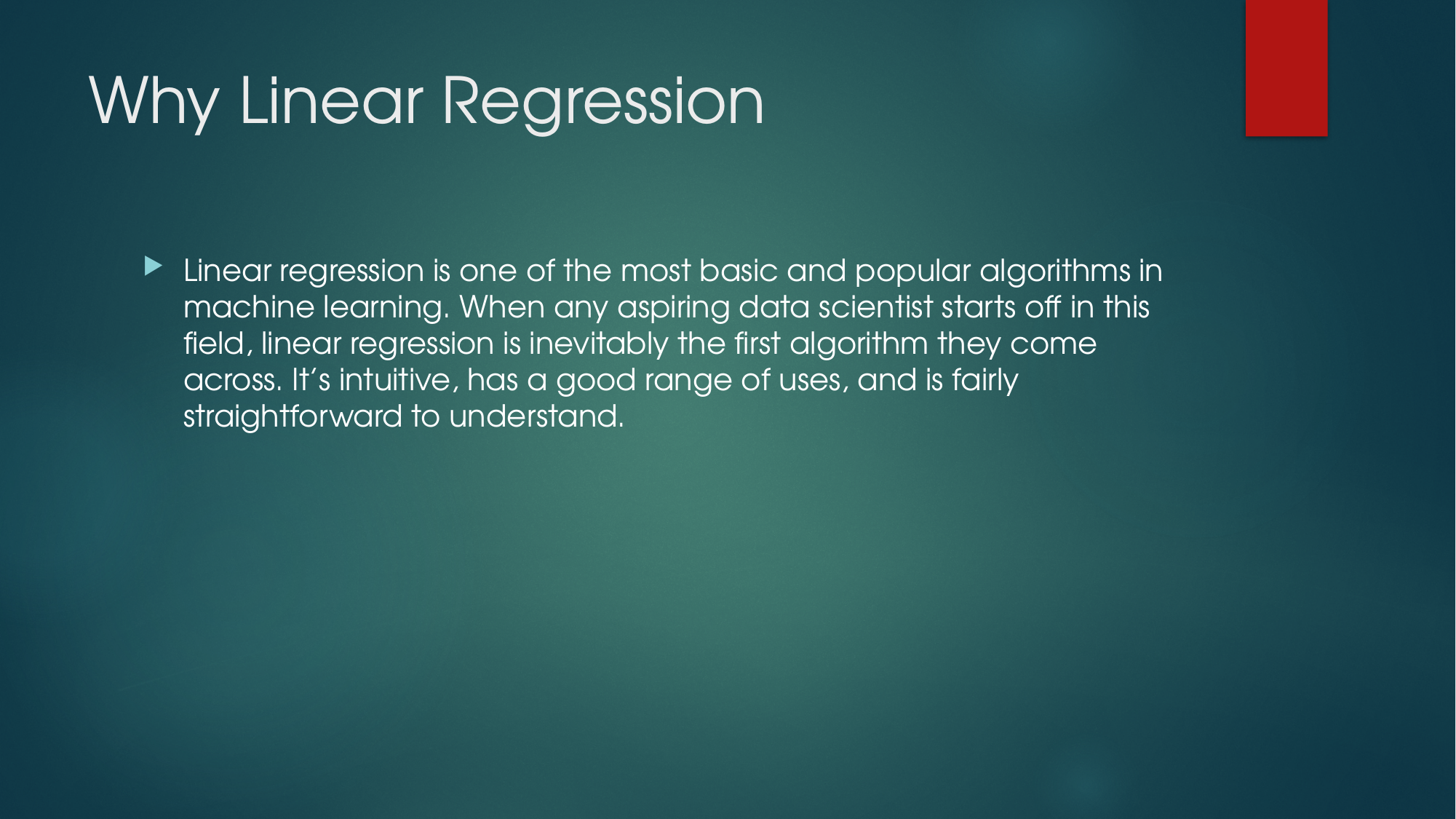

# Why Linear Regression
Linear regression is one of the most basic and popular algorithms in machine learning. When any aspiring data scientist starts off in this field, linear regression is inevitably the first algorithm they come across. It’s intuitive, has a good range of uses, and is fairly straightforward to understand.